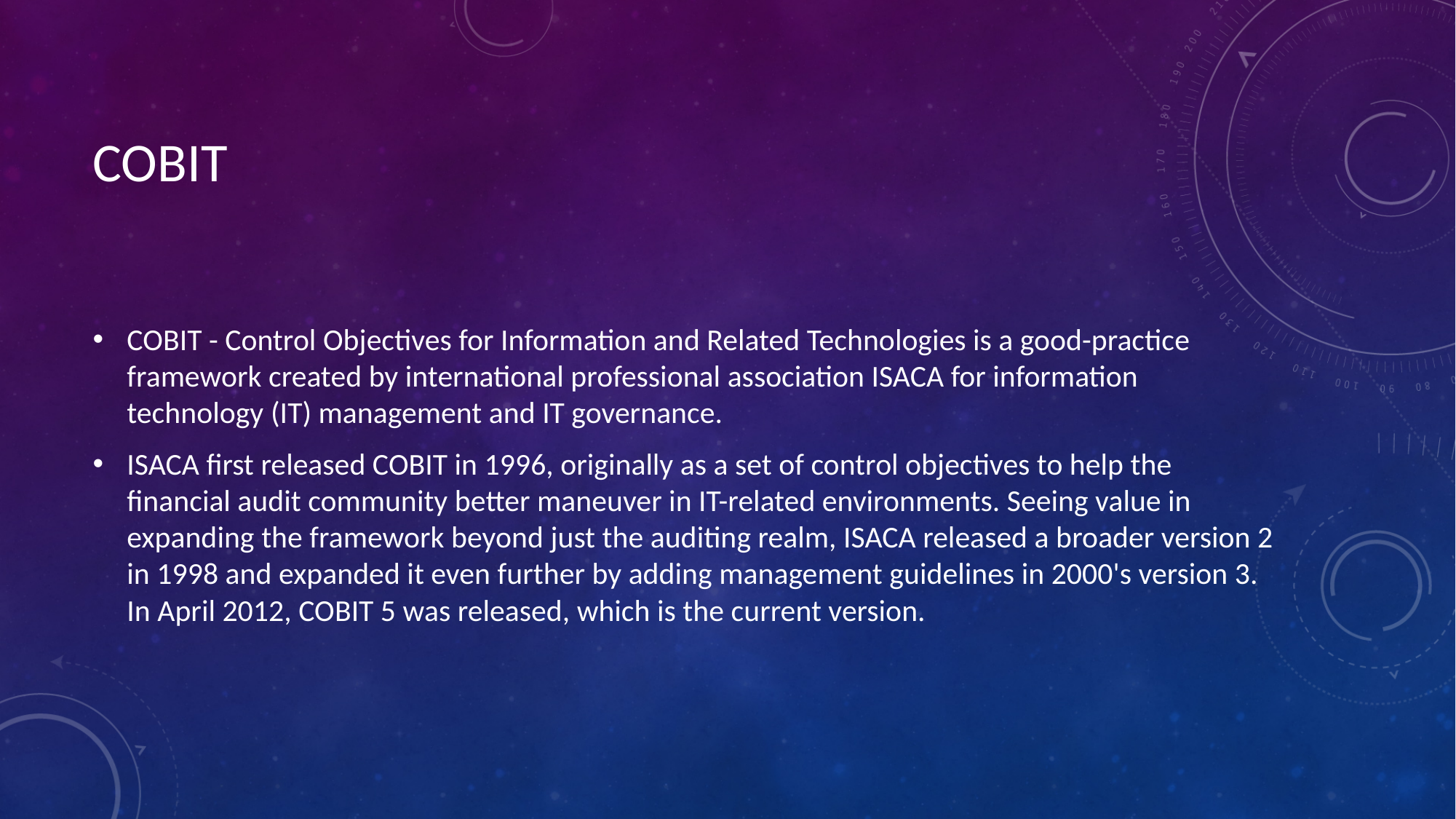

# COBIT
COBIT - Control Objectives for Information and Related Technologies is a good-practice framework created by international professional association ISACA for information technology (IT) management and IT governance.
ISACA first released COBIT in 1996, originally as a set of control objectives to help the financial audit community better maneuver in IT-related environments. Seeing value in expanding the framework beyond just the auditing realm, ISACA released a broader version 2 in 1998 and expanded it even further by adding management guidelines in 2000's version 3. In April 2012, COBIT 5 was released, which is the current version.